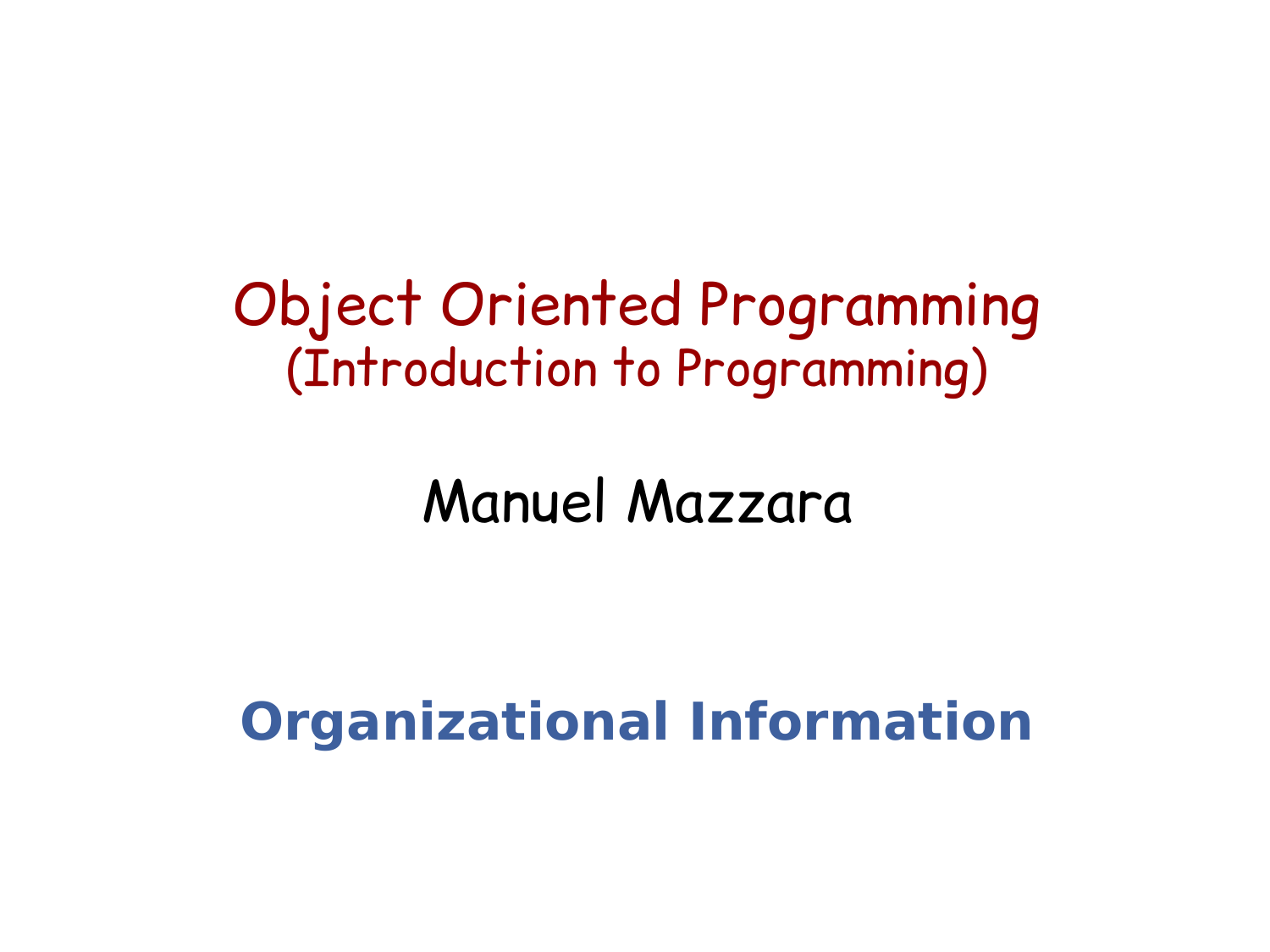

# Object Oriented Programming (Introduction to Programming) Manuel Mazzara
Organizational Information